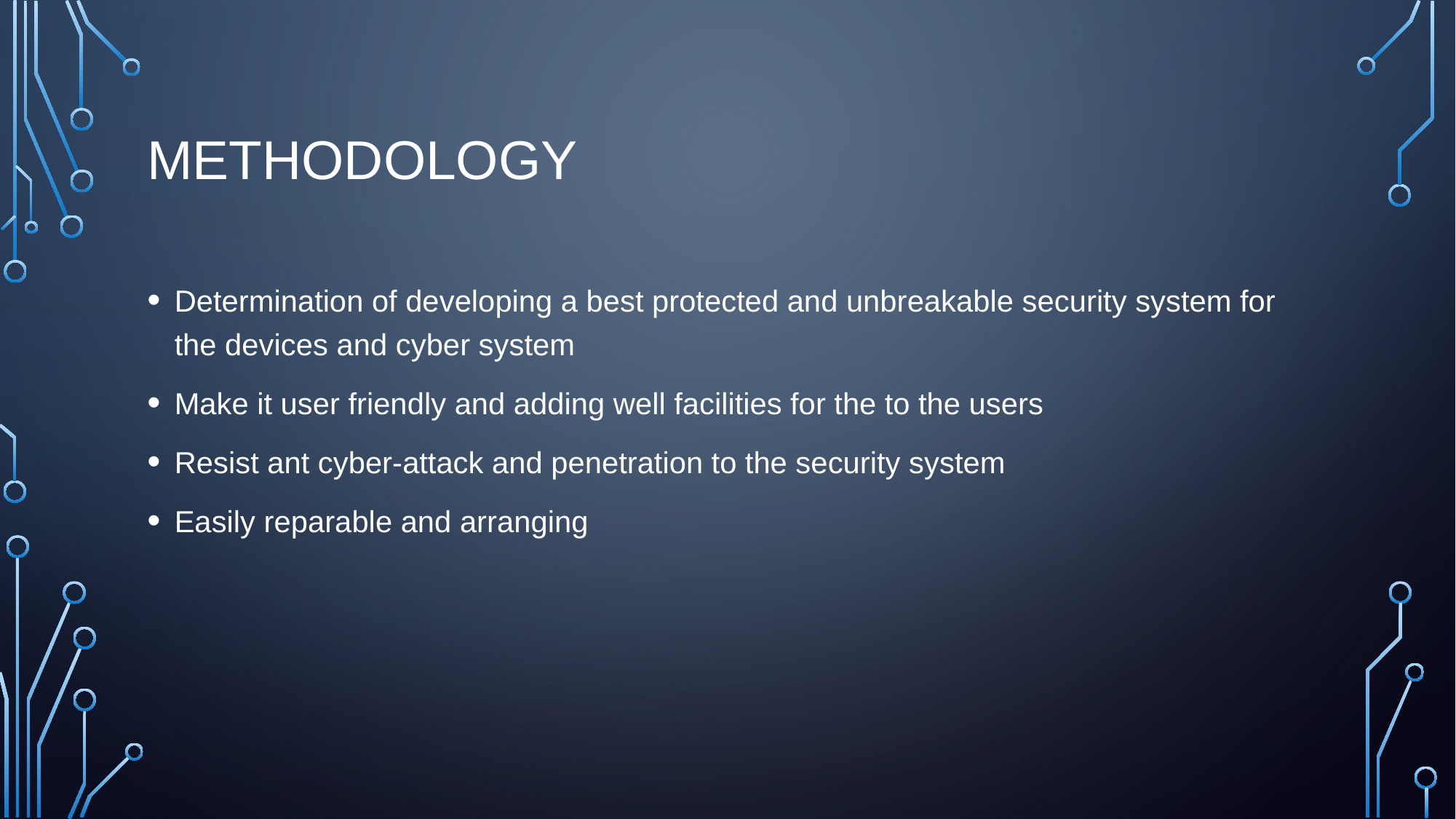

# methodology
Determination of developing a best protected and unbreakable security system for the devices and cyber system
Make it user friendly and adding well facilities for the to the users
Resist ant cyber-attack and penetration to the security system
Easily reparable and arranging